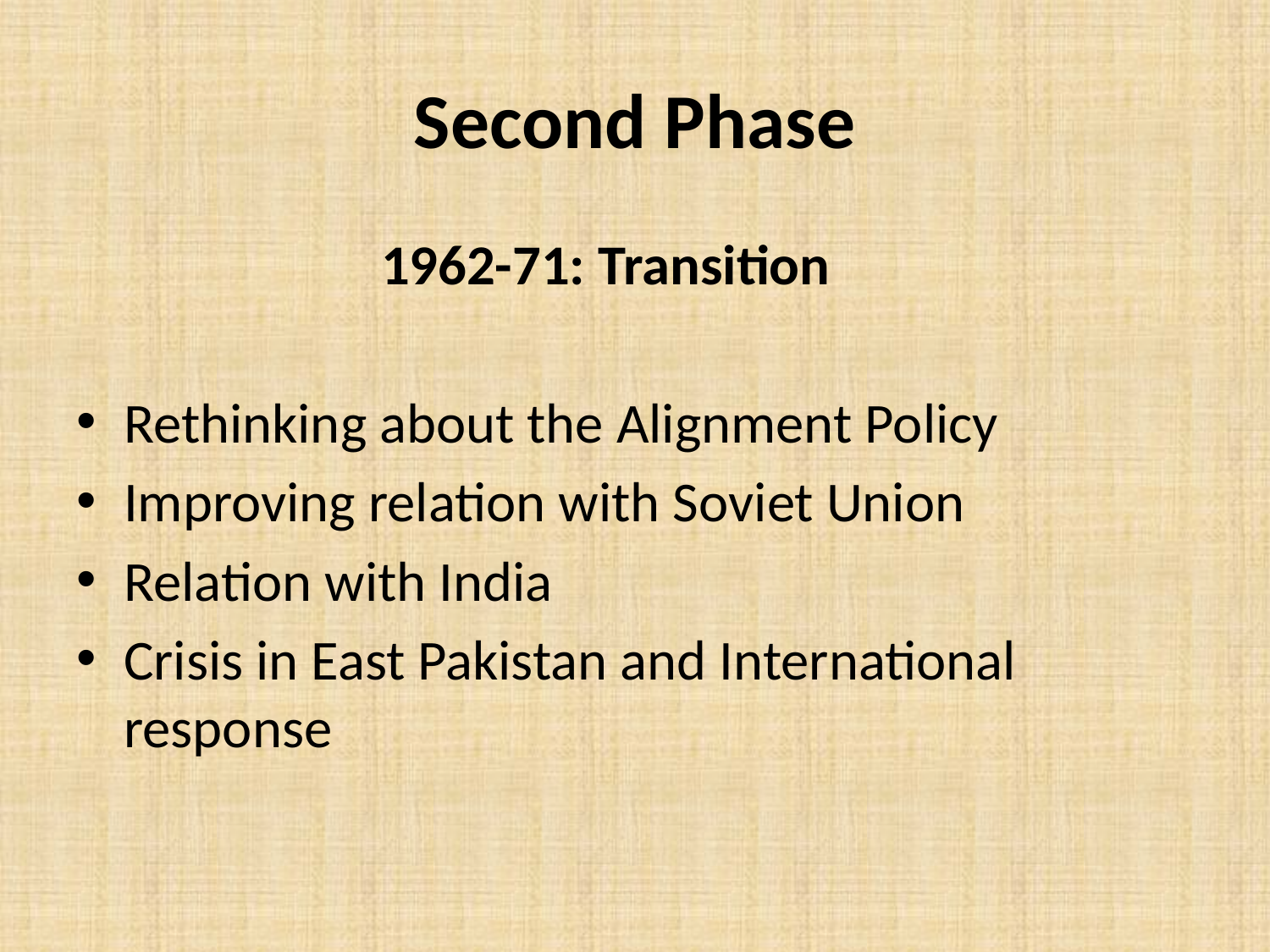

# Second Phase
                        1962-71: Transition

Rethinking about the Alignment Policy
Improving relation with Soviet Union
Relation with India
Crisis in East Pakistan and International response